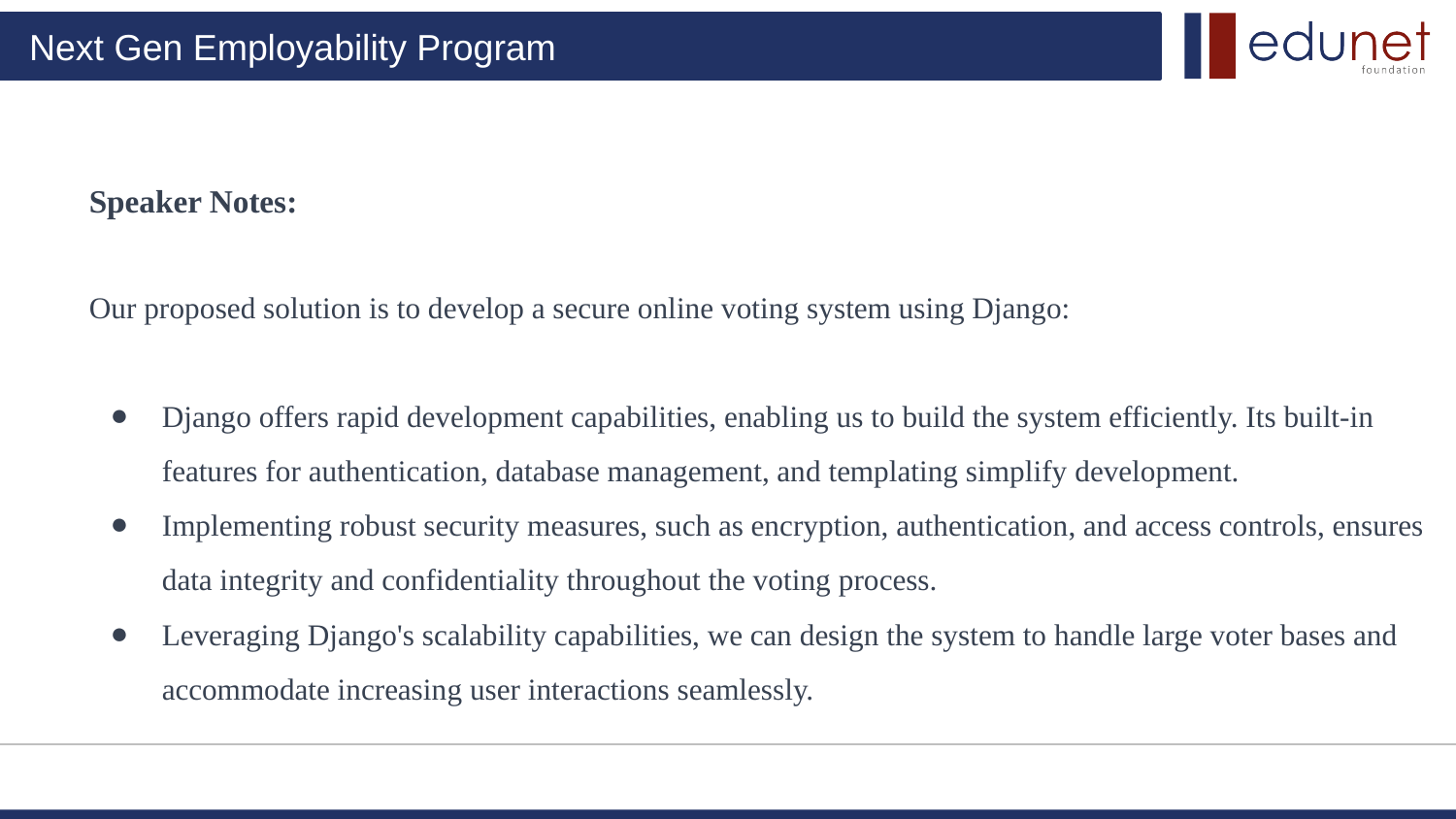

Speaker Notes:

Our proposed solution is to develop a secure online voting system using Django:

Django offers rapid development capabilities, enabling us to build the system efficiently. Its built-in features for authentication, database management, and templating simplify development.
Implementing robust security measures, such as encryption, authentication, and access controls, ensures data integrity and confidentiality throughout the voting process.
Leveraging Django's scalability capabilities, we can design the system to handle large voter bases and accommodate increasing user interactions seamlessly.